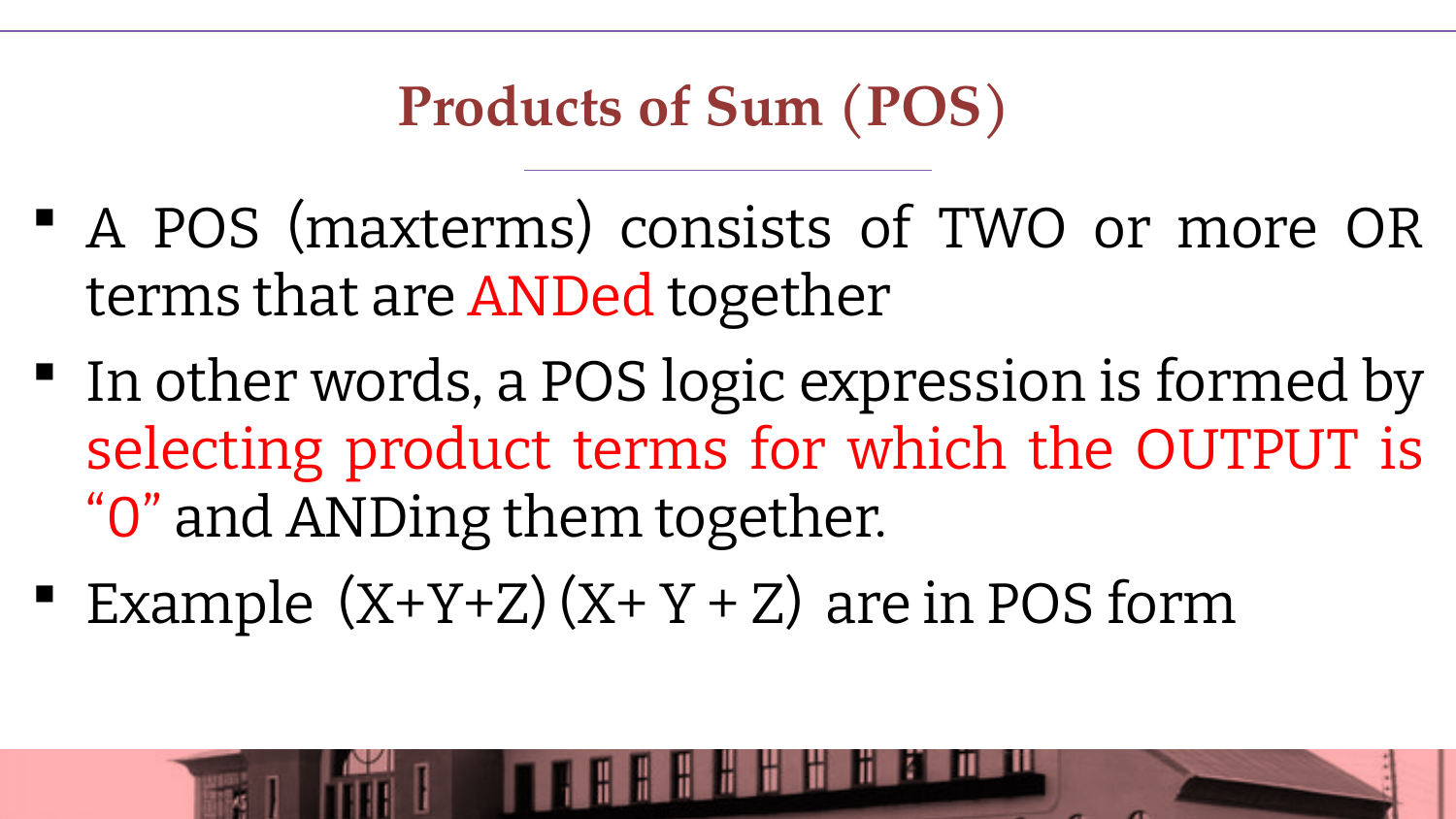

# Products of Sum (POS)
A POS (maxterms) consists of TWO or more OR terms that are ANDed together
In other words, a POS logic expression is formed by selecting product terms for which the OUTPUT is “0” and ANDing them together.
Example  (X+Y+Z) (X+ Y + Z)  are in POS form

7